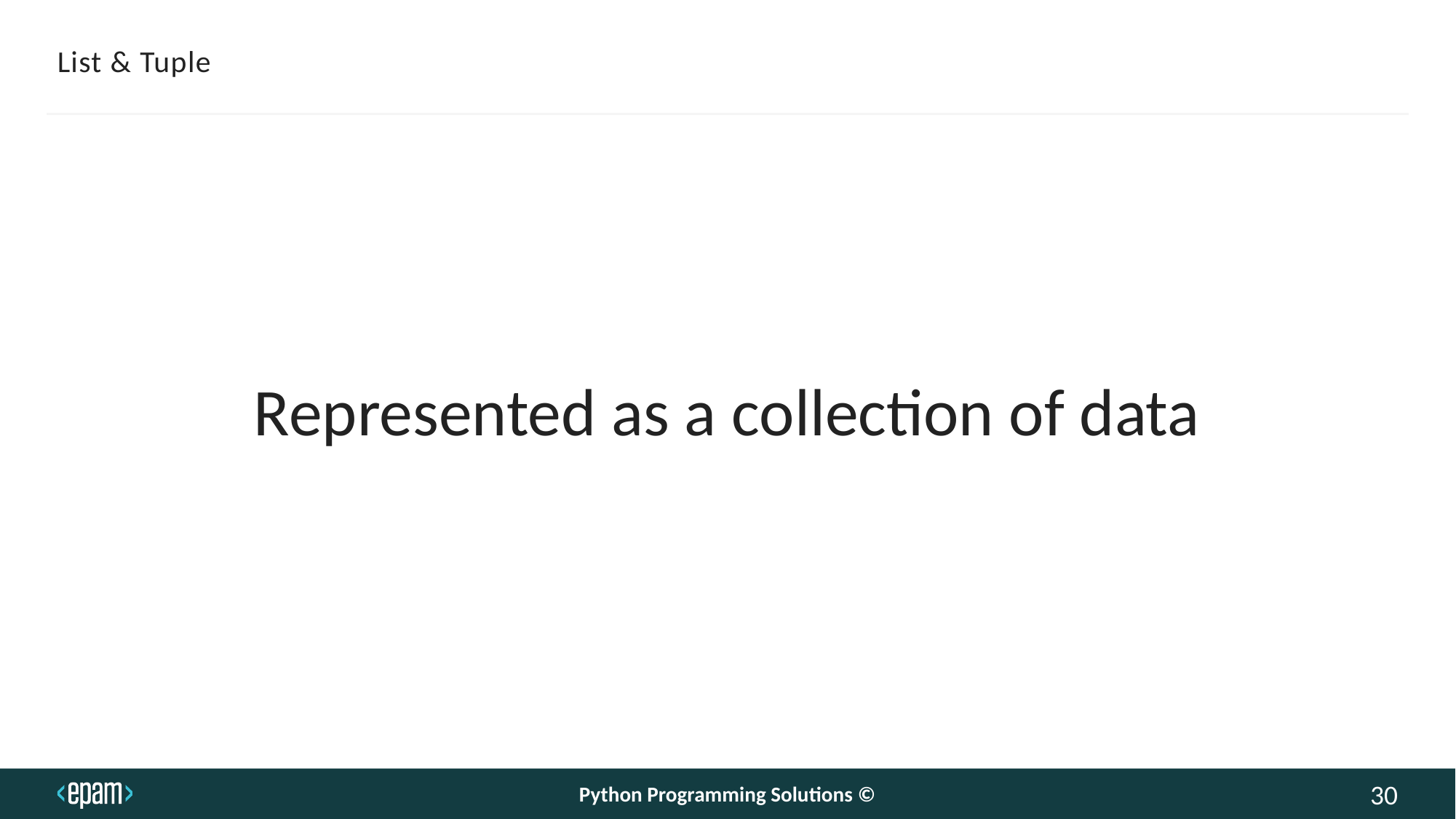

# List & Tuple
Represented as a collection of data
Python Programming Solutions ©
30